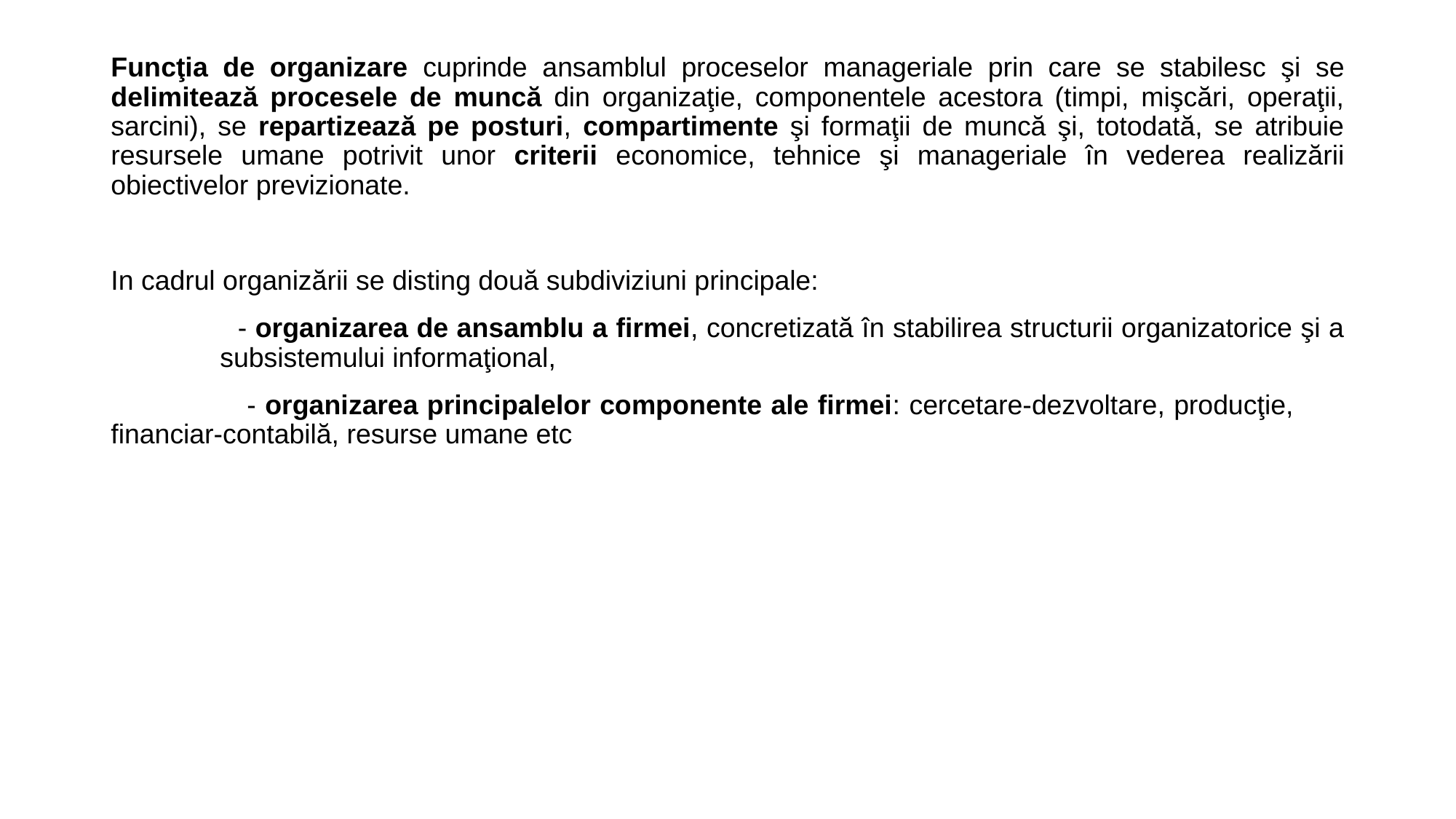

Funcţia de organizare cuprinde ansamblul proceselor manageriale prin care se stabilesc şi se delimitează procesele de muncă din organizaţie, componentele acestora (timpi, mişcări, operaţii, sarcini), se repartizează pe posturi, compartimente şi formaţii de muncă şi, totodată, se atribuie resursele umane potrivit unor criterii economice, tehnice şi manageriale în vederea realizării obiectivelor previzionate.

In cadrul organizării se disting două subdiviziuni principale:
               - organizarea de ansamblu a firmei, concretizată în stabilirea structurii organizatorice şi a 	subsistemului informaţional,
               - organizarea principalelor componente ale firmei: cercetare-dezvoltare, producţie, 	financiar-contabilă, resurse umane etc